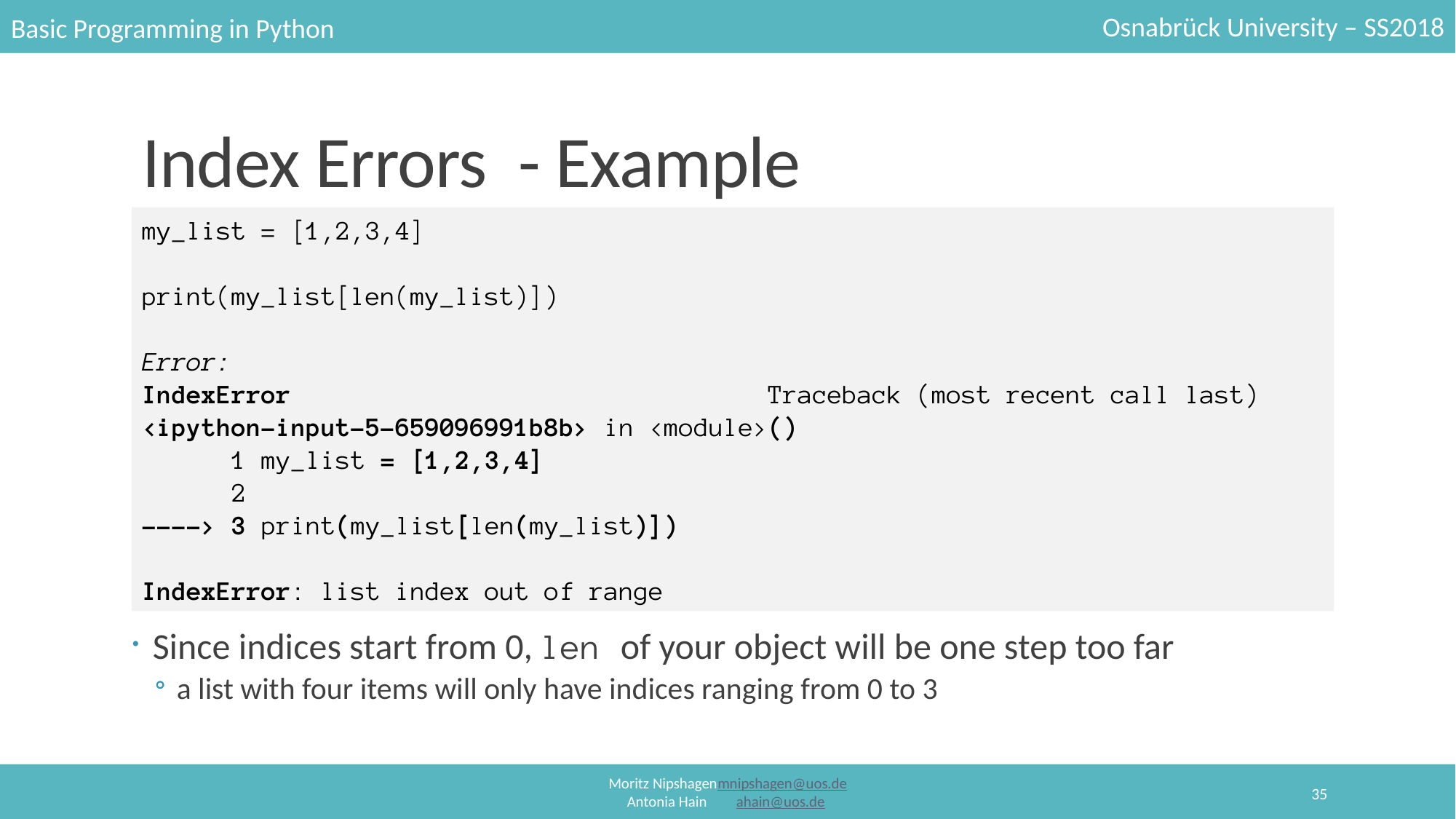

# Index Errors  - Example
my_list = [1,2,3,4]

print(my_list[len(my_list)])

Error:
IndexError                                Traceback (most recent call last)
<ipython-input-5-659096991b8b> in <module>()
      1 my_list = [1,2,3,4]
      2
----> 3 print(my_list[len(my_list)])

IndexError: list index out of range
Since indices start from 0, len of your object will be one step too far
a list with four items will only have indices ranging from 0 to 3

35